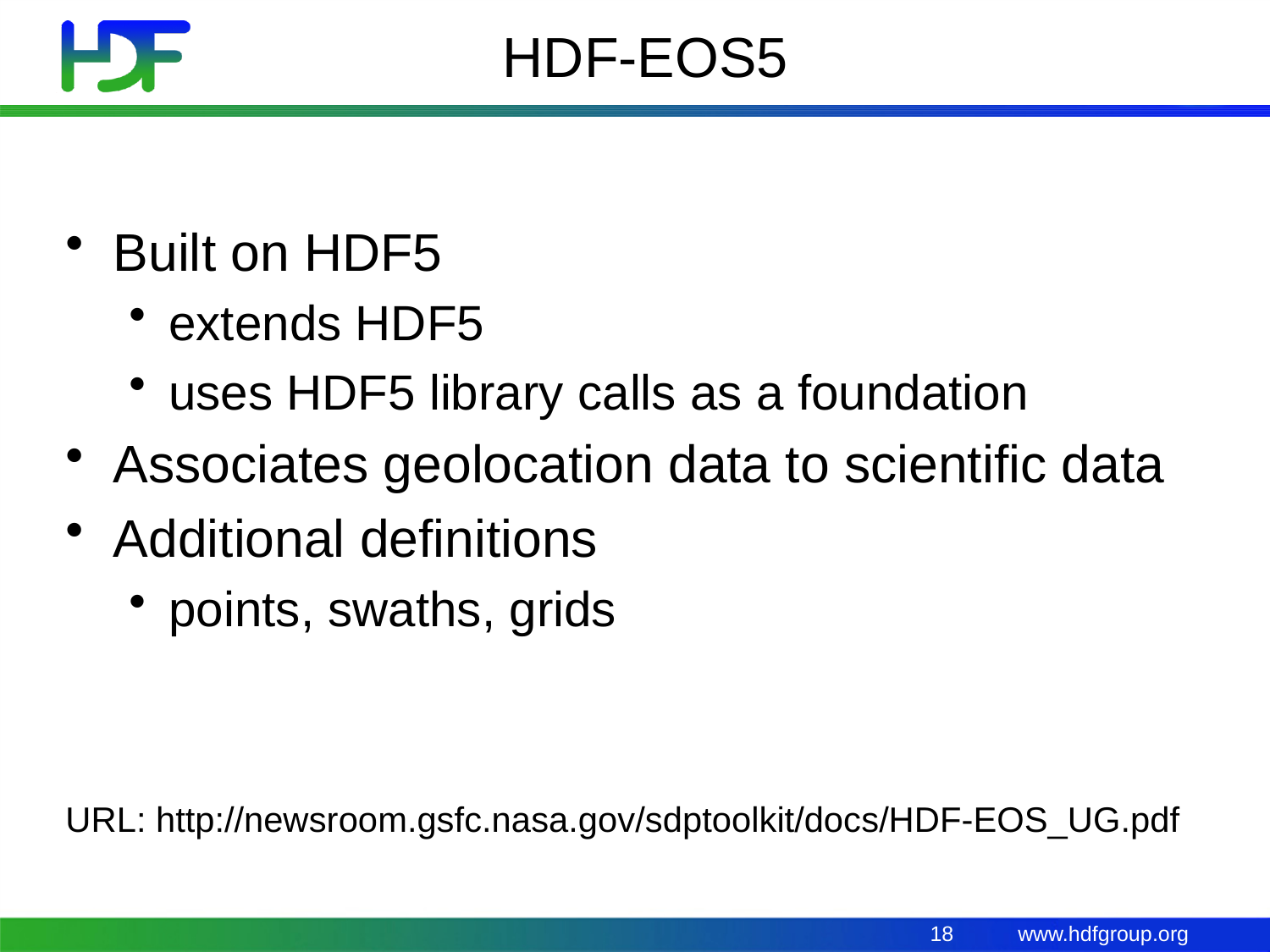

# HDF-EOS5

Built on HDF5
extends HDF5
uses HDF5 library calls as a foundation
Associates geolocation data to scientific data
Additional definitions
points, swaths, grids

URL: http://newsroom.gsfc.nasa.gov/sdptoolkit/docs/HDF-EOS_UG.pdf

18